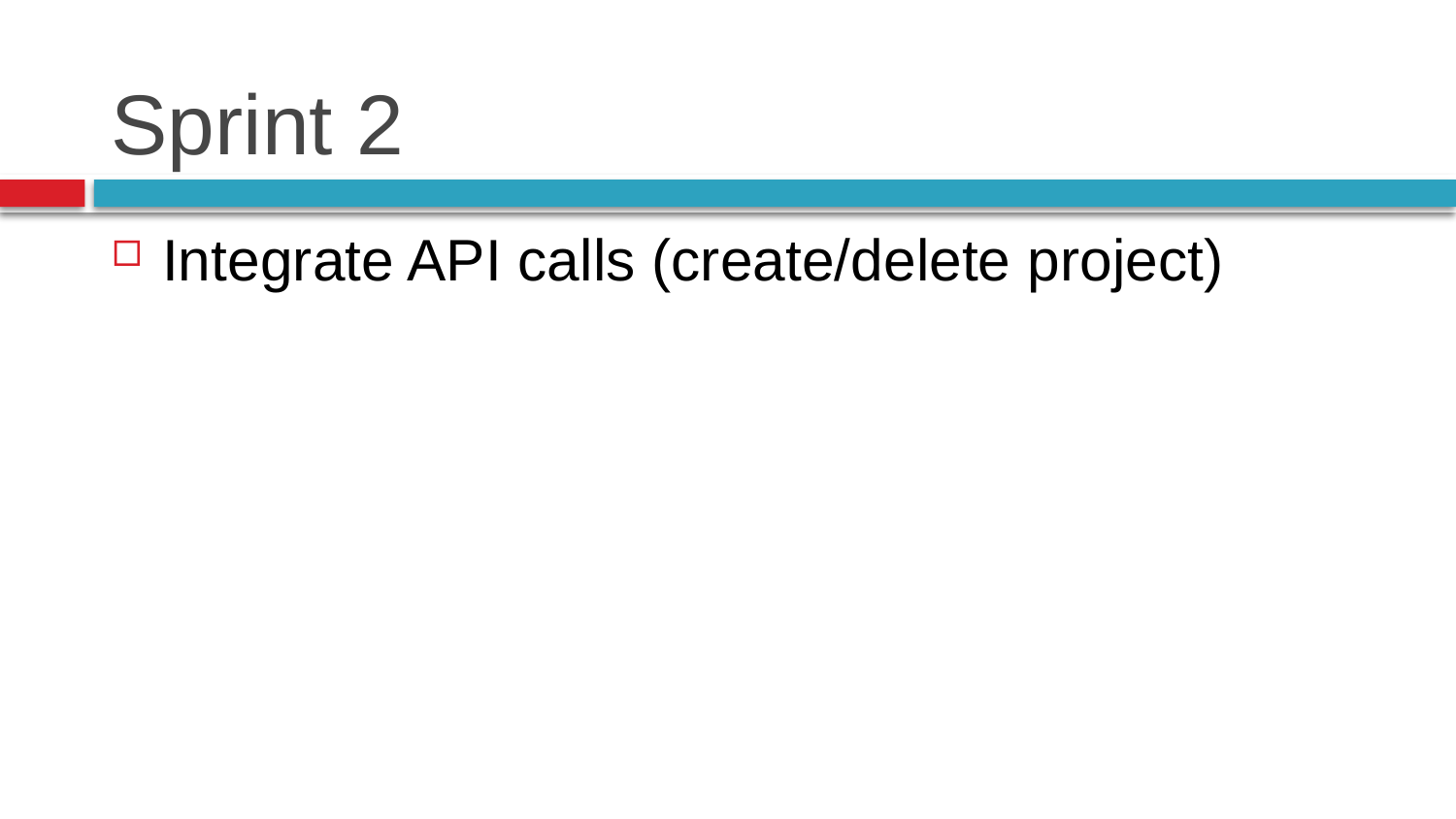

# Sprint 2
Integrate API calls (create/delete project)